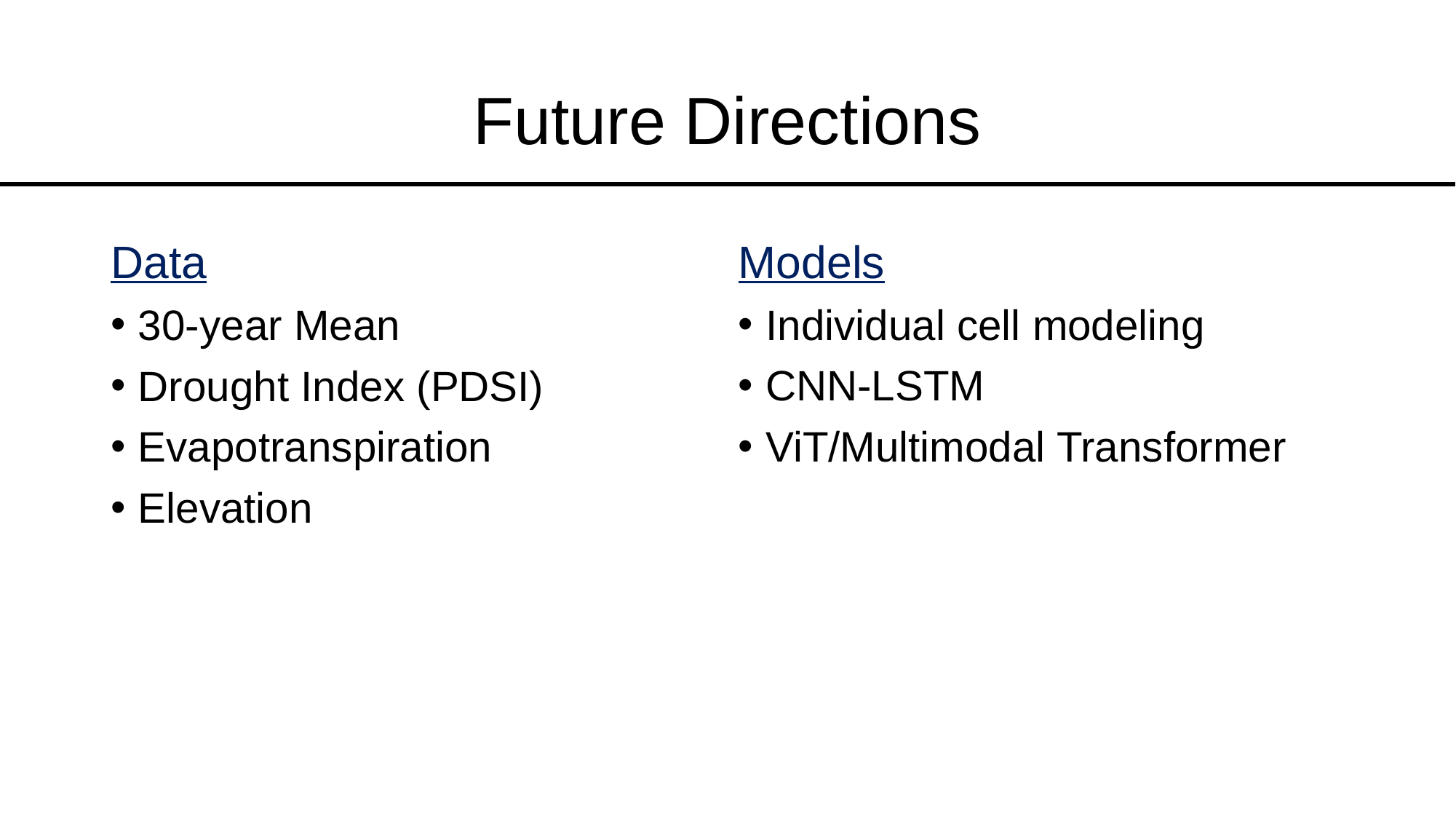

# Future Directions

Data
30-year Mean
Drought Index (PDSI)
Evapotranspiration
Elevation
Models
Individual cell modeling
CNN-LSTM
ViT/Multimodal Transformer